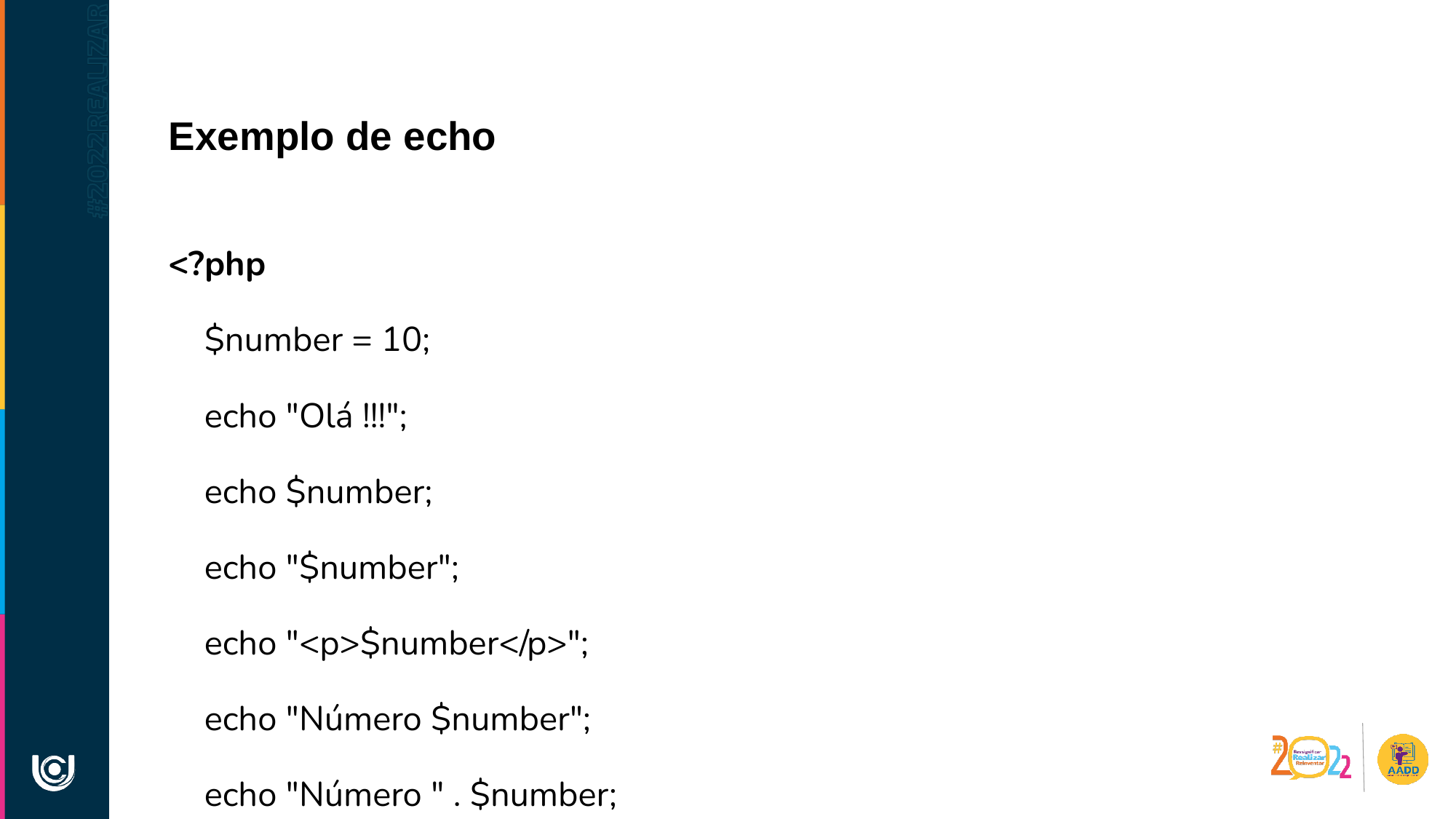

Exemplo de echo

<?php
    $number = 10;
    echo "Olá !!!";
    echo $number;
    echo "$number";
    echo "<p>$number</p>";
    echo "Número $number";
    echo "Número " . $number;